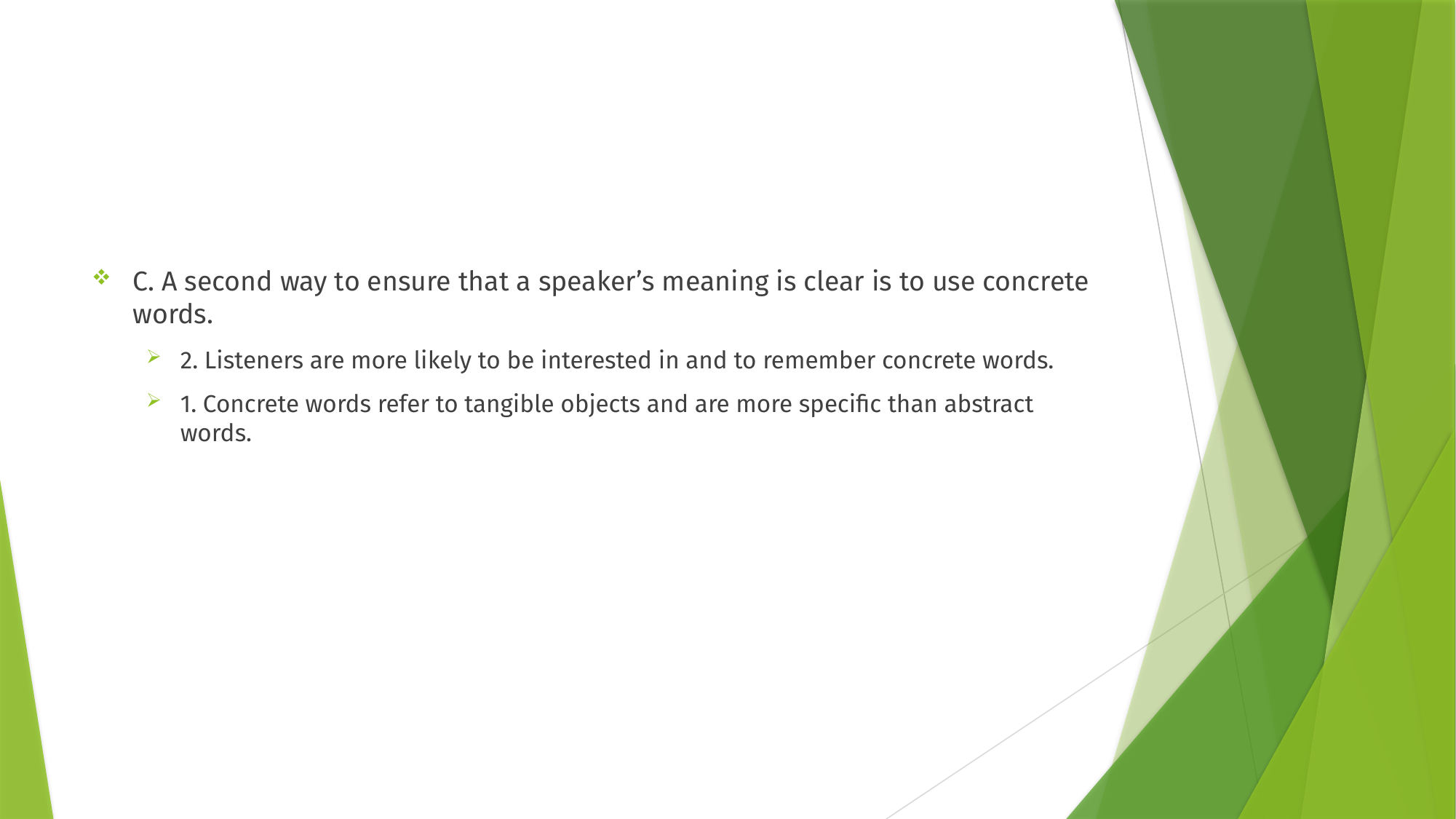

C. A second way to ensure that a speaker’s meaning is clear is to use concrete words.
2. Listeners are more likely to be interested in and to remember concrete words.
1. Concrete words refer to tangible objects and are more specific than abstract words.